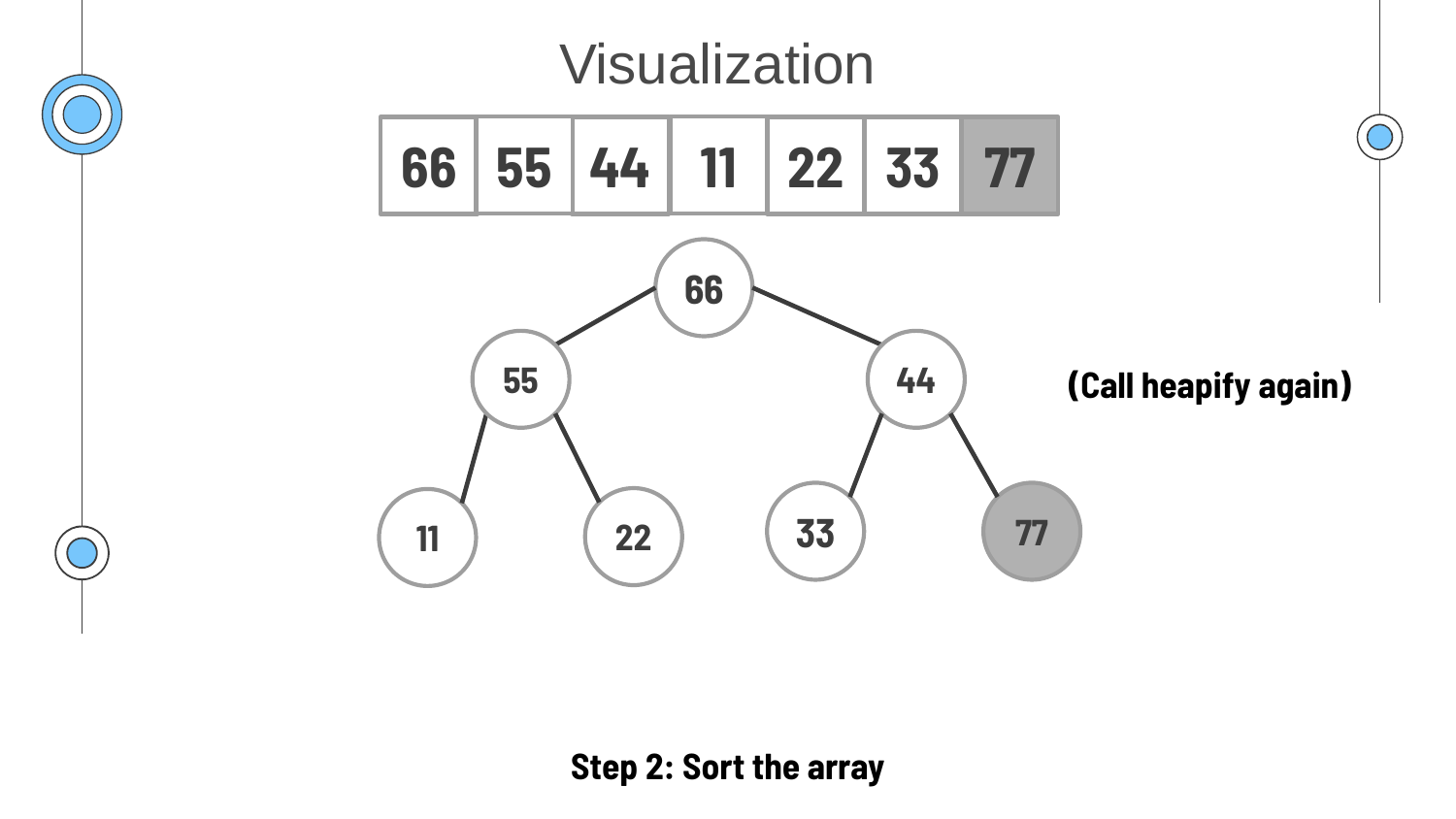

# Visualization
55
11
66
22
44
33
77
66
55
44
(Call heapify again)
33
77
22
11
Step 2: Sort the array